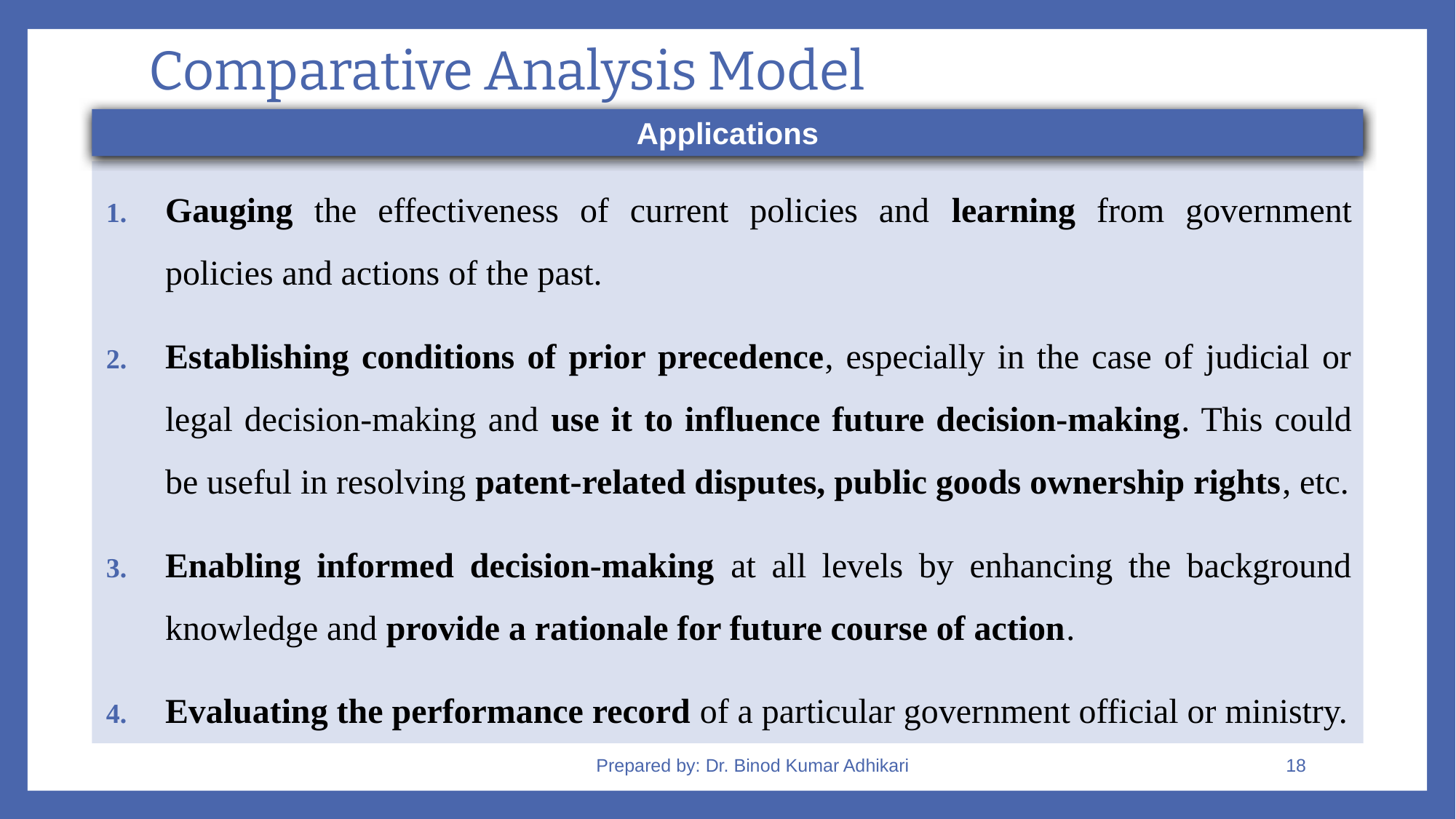

# Comparative Analysis Model
Applications
Gauging the effectiveness of current policies and learning from government policies and actions of the past.
Establishing conditions of prior precedence, especially in the case of judicial or legal decision-making and use it to influence future decision-making. This could be useful in resolving patent-related disputes, public goods ownership rights, etc.
Enabling informed decision-making at all levels by enhancing the background knowledge and provide a rationale for future course of action.
Evaluating the performance record of a particular government official or ministry.
Prepared by: Dr. Binod Kumar Adhikari
18